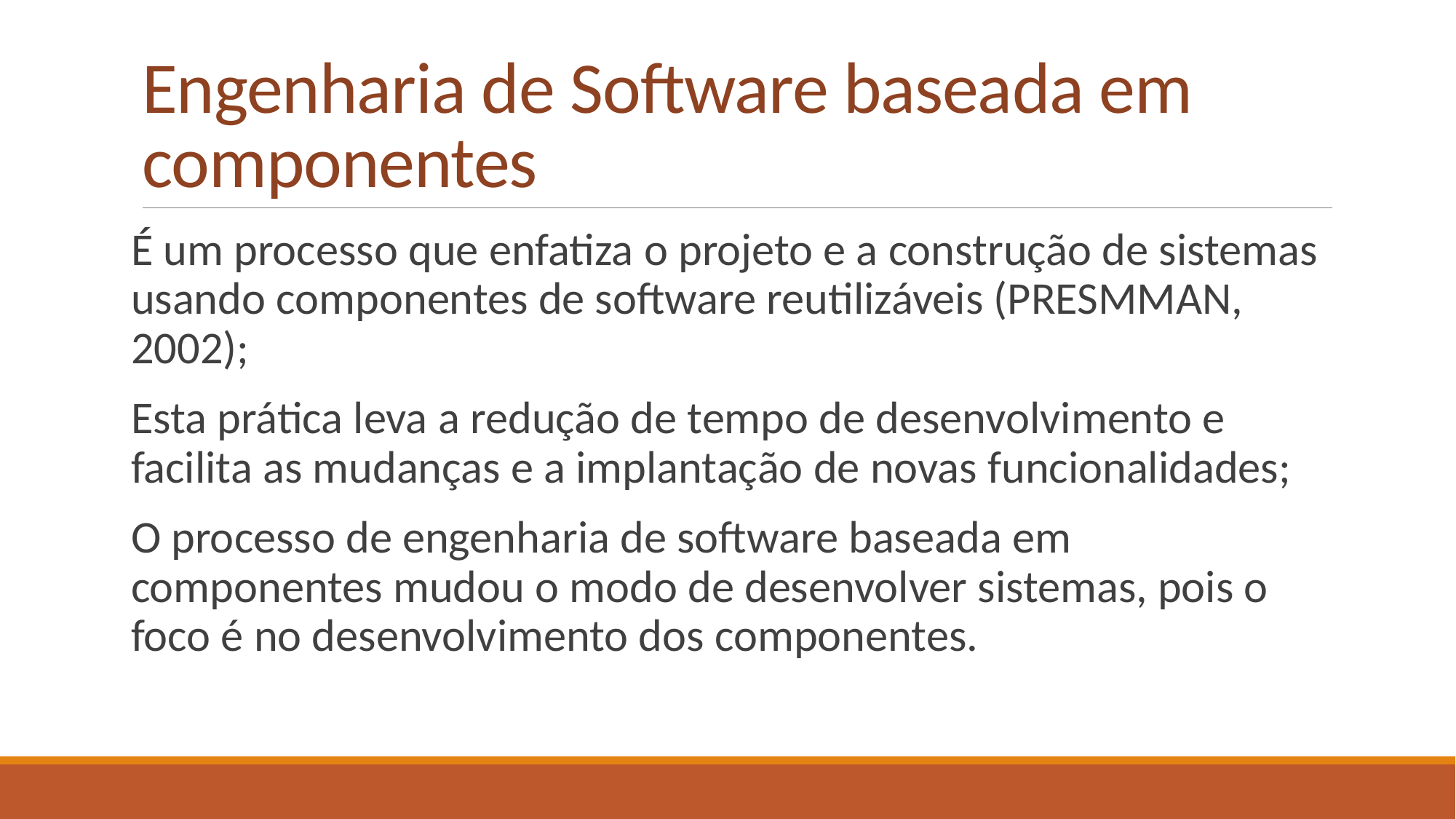

# Engenharia de Software baseada em componentes
É um processo que enfatiza o projeto e a construção de sistemas usando componentes de software reutilizáveis (PRESMMAN, 2002);
Esta prática leva a redução de tempo de desenvolvimento e facilita as mudanças e a implantação de novas funcionalidades;
O processo de engenharia de software baseada em componentes mudou o modo de desenvolver sistemas, pois o foco é no desenvolvimento dos componentes.